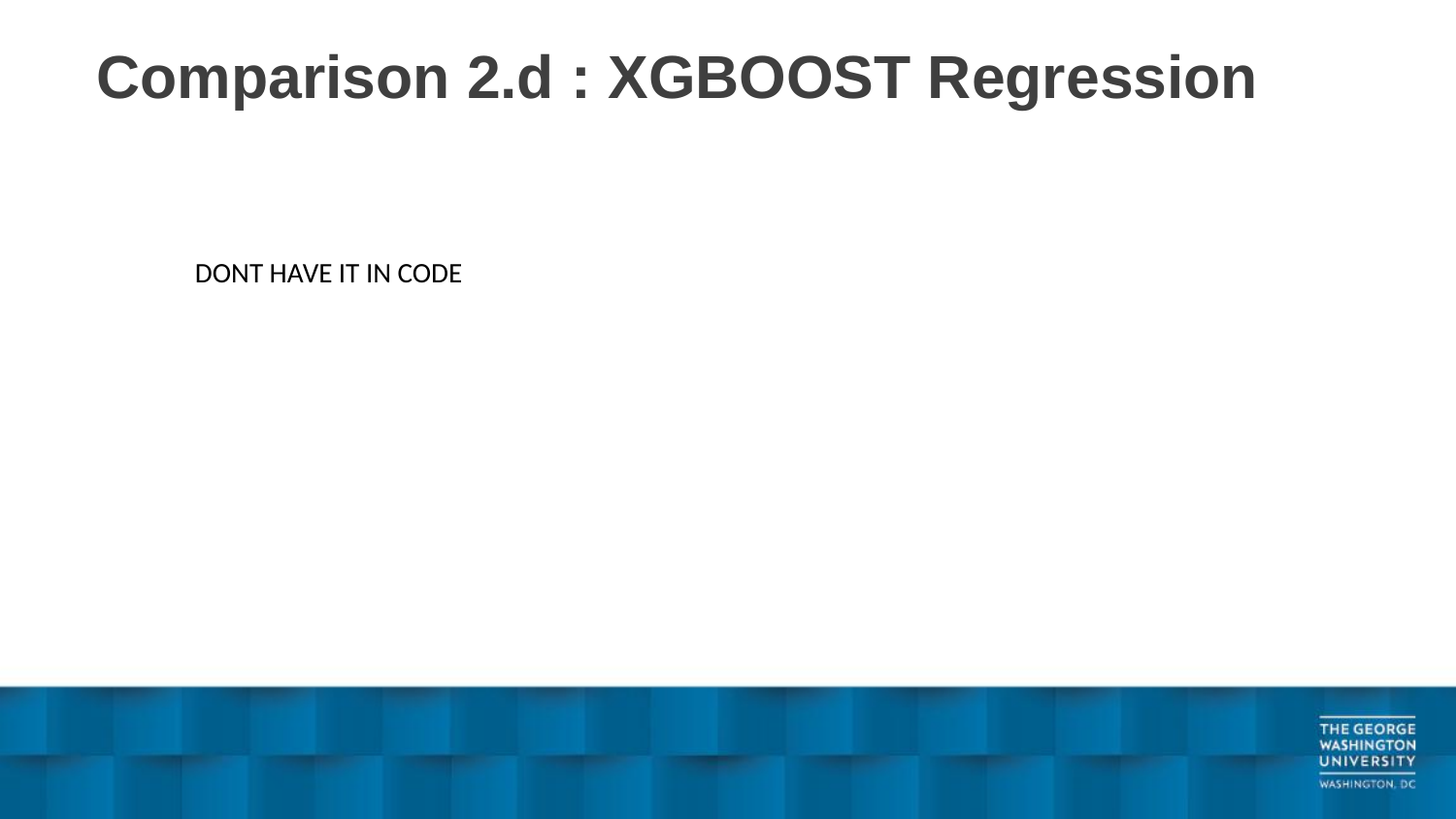

# Comparison 2.d : XGBOOST Regression
DONT HAVE IT IN CODE